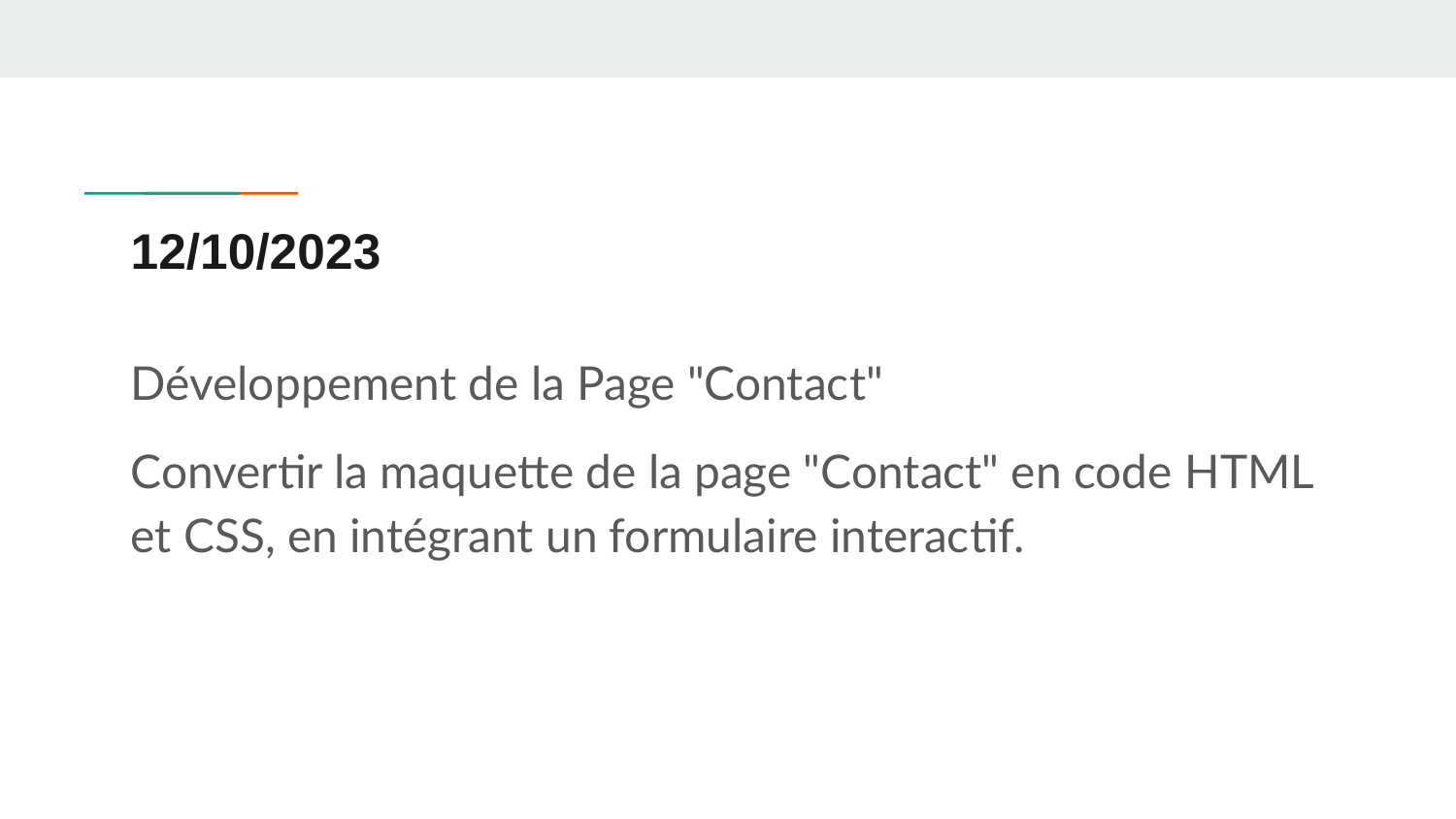

# 12/10/2023
Développement de la Page "Contact"
Convertir la maquette de la page "Contact" en code HTML et CSS, en intégrant un formulaire interactif.